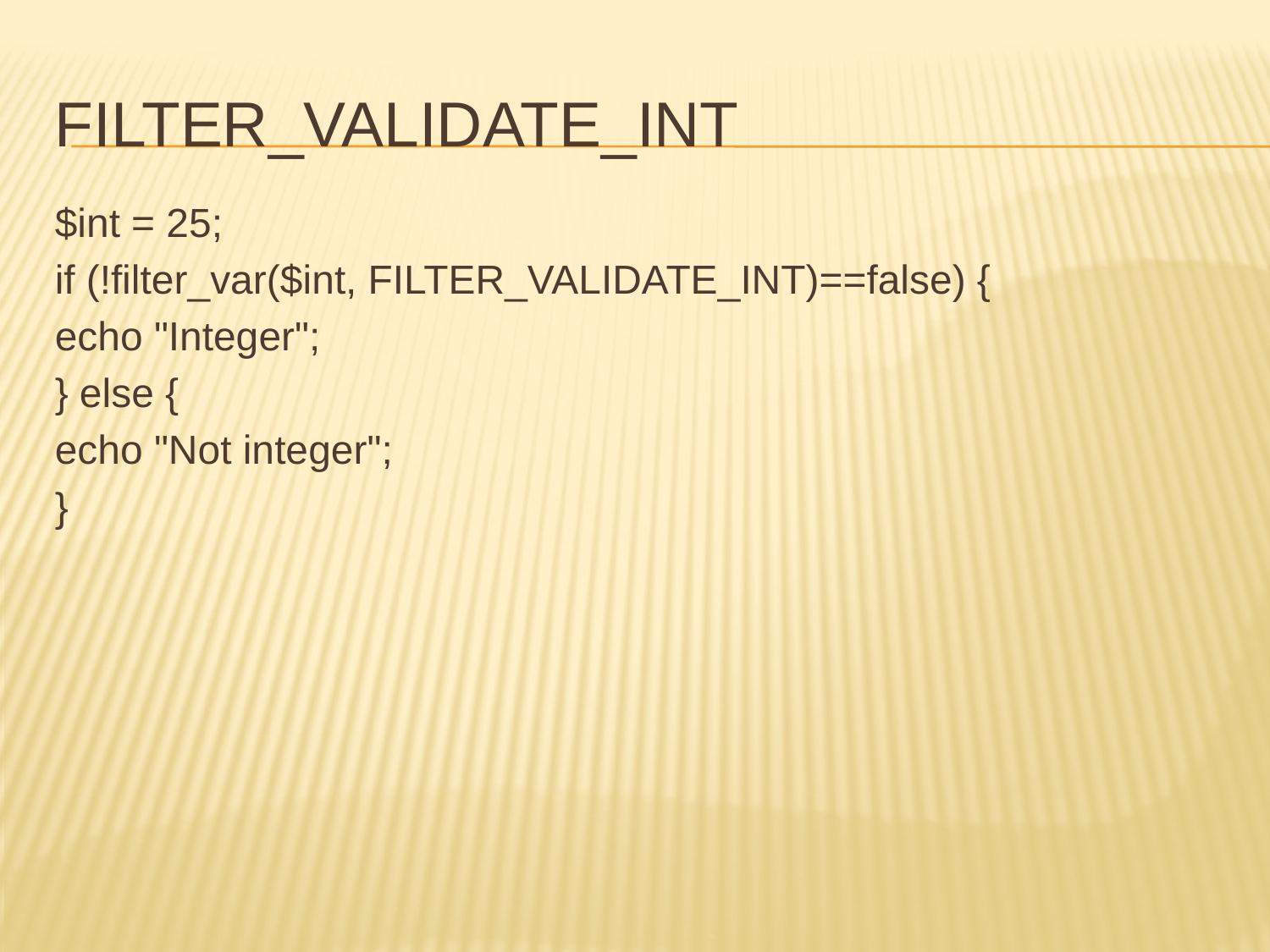

# FILTER_VALIDATE_INT
$int = 25;
if (!filter_var($int, FILTER_VALIDATE_INT)==false) {
echo "Integer";
} else {
echo "Not integer";
}